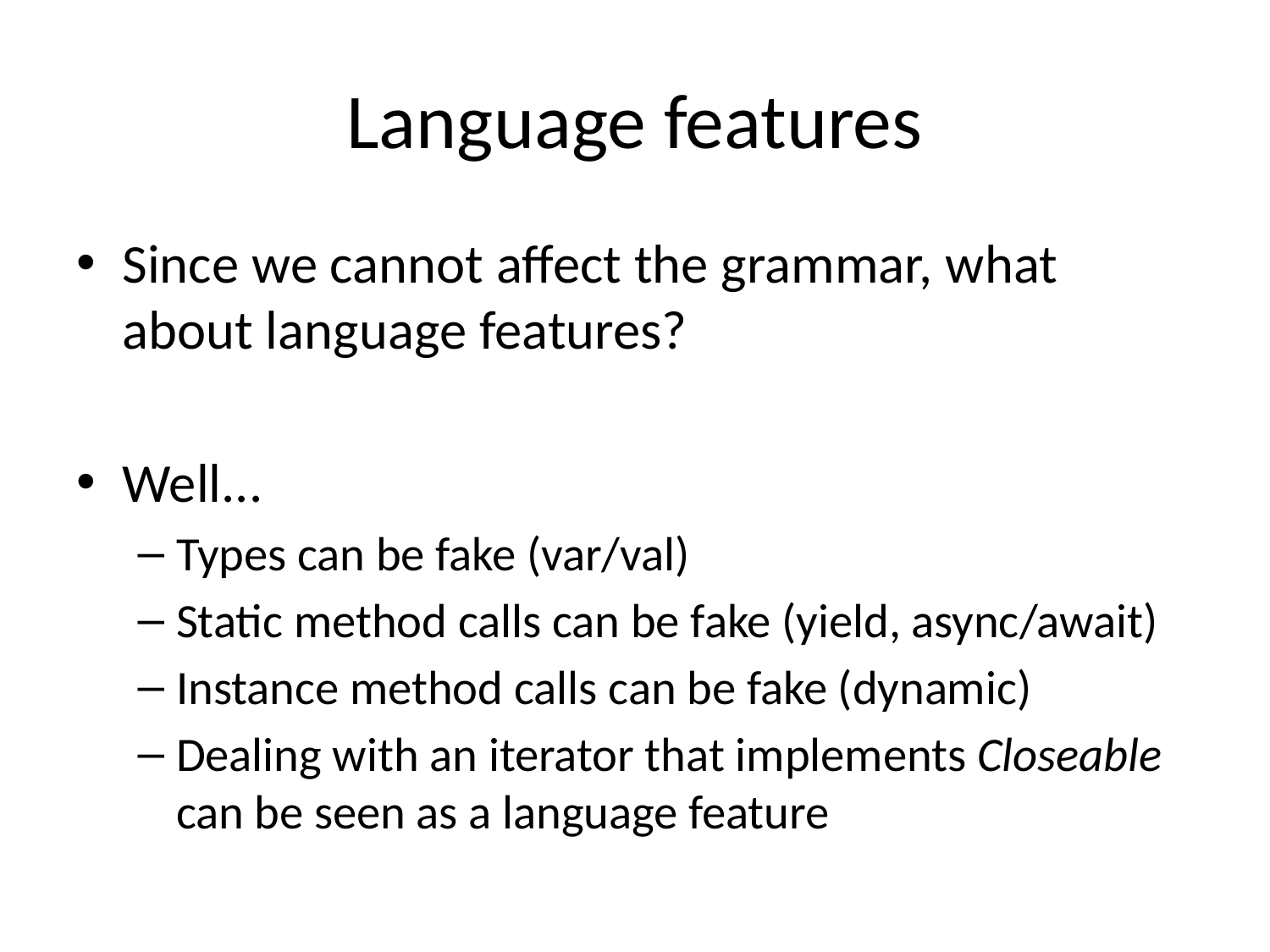

# Language features
Since we cannot affect the grammar, what about language features?

Well...
Types can be fake (var/val)
Static method calls can be fake (yield, async/await)
Instance method calls can be fake (dynamic)
Dealing with an iterator that implements Closeable can be seen as a language feature